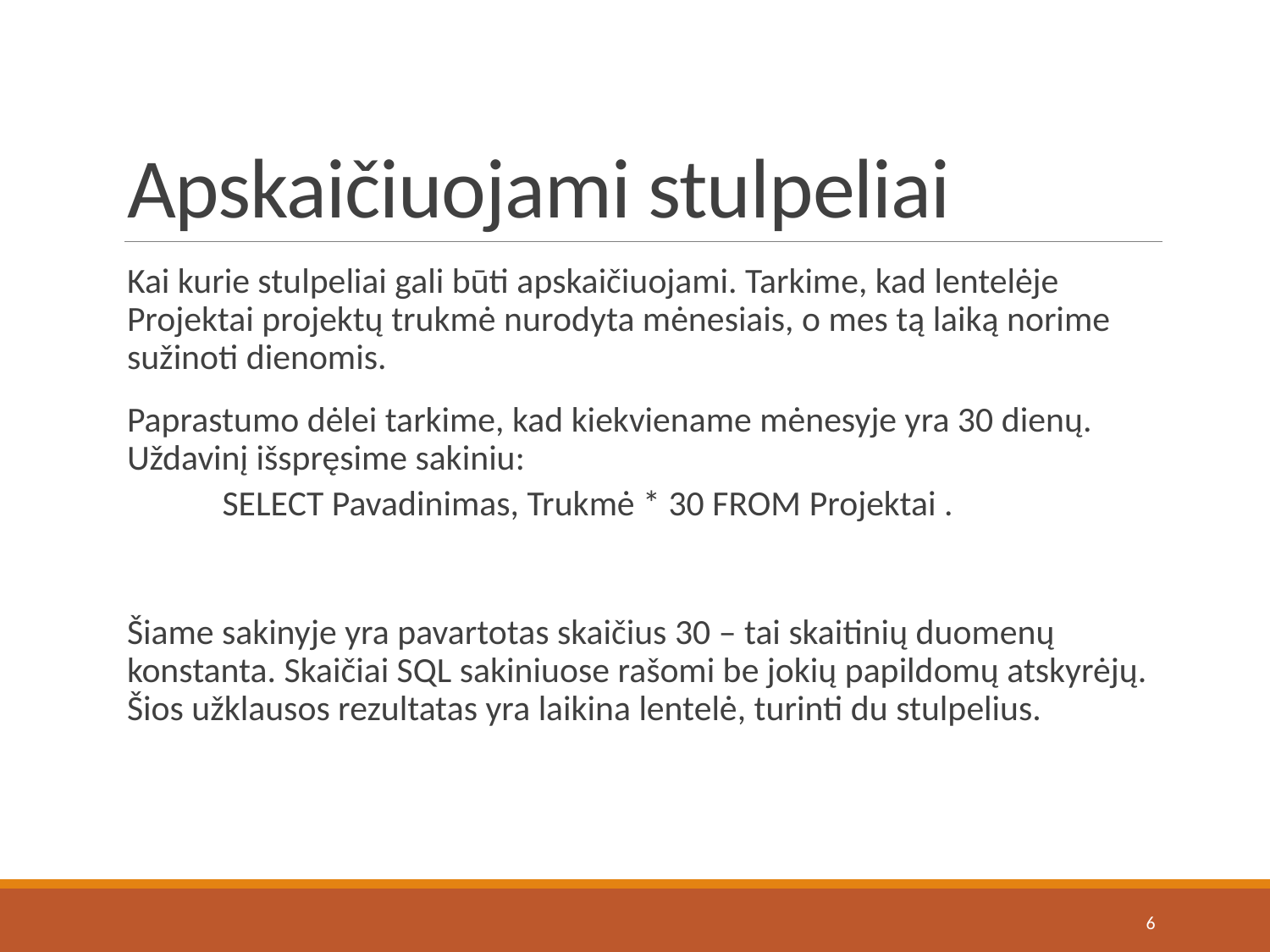

# Apskaičiuojami stulpeliai
Kai kurie stulpeliai gali būti apskaičiuojami. Tarkime, kad lentelėje Projektai projektų trukmė nurodyta mėnesiais, o mes tą laiką norime sužinoti dienomis.
Paprastumo dėlei tarkime, kad kiekviename mėnesyje yra 30 dienų. Uždavinį išspręsime sakiniu:
SELECT Pavadinimas, Trukmė * 30 FROM Projektai .

Šiame sakinyje yra pavartotas skaičius 30 – tai skaitinių duomenų konstanta. Skaičiai SQL sakiniuose rašomi be jokių papildomų atskyrėjų. Šios užklausos rezultatas yra laikina lentelė, turinti du stulpelius.
6